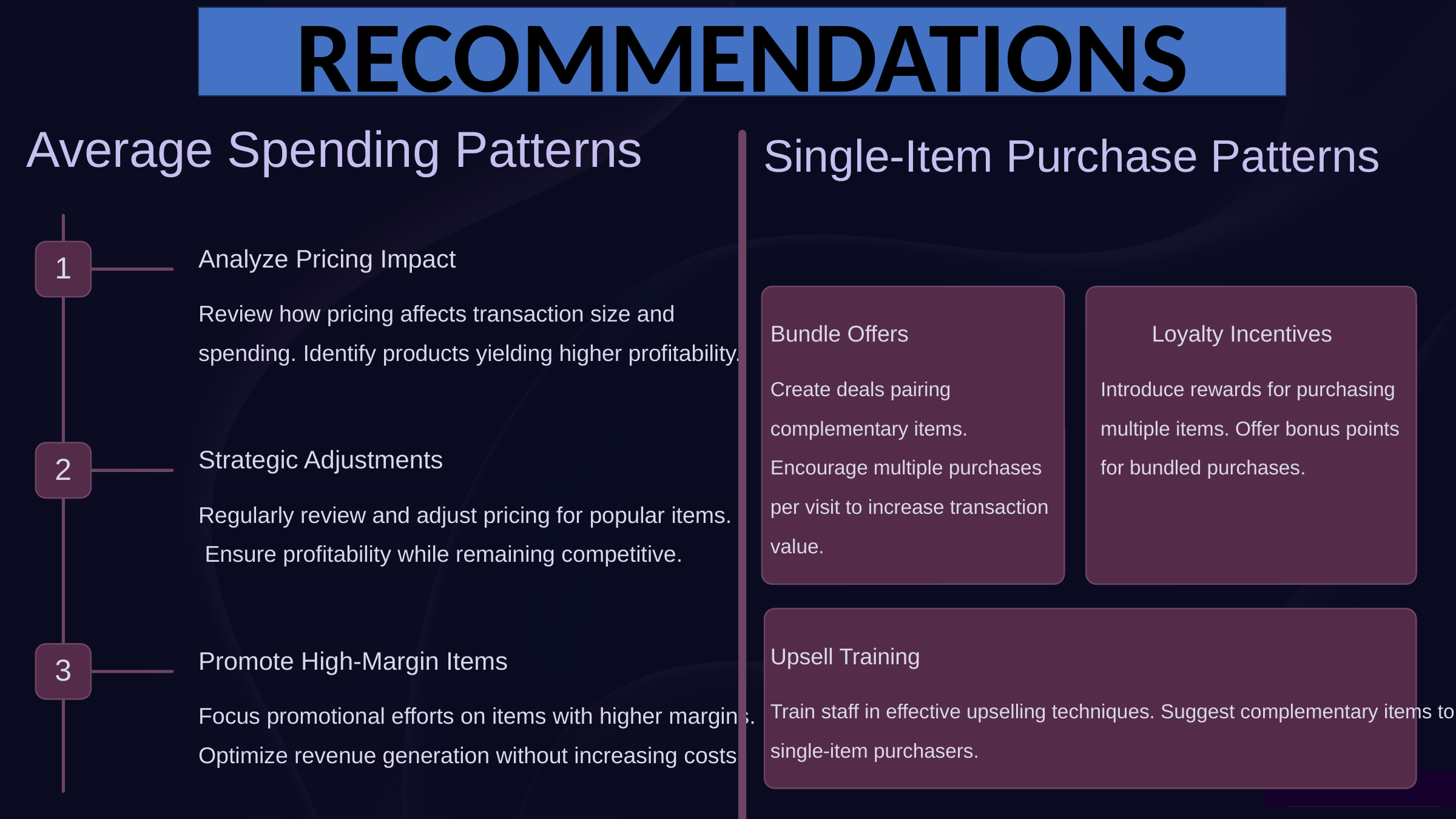

RECOMMENDATIONS
Average Spending Patterns
Single-Item Purchase Patterns

Analyze Pricing Impact

1

Review how pricing affects transaction size and spending. Identify products yielding higher profitability.
Bundle Offers
Loyalty Incentives
Create deals pairing complementary items. Encourage multiple purchases per visit to increase transaction value.
Introduce rewards for purchasing multiple items. Offer bonus points for bundled purchases.
Strategic Adjustments

2

Regularly review and adjust pricing for popular items.
 Ensure profitability while remaining competitive.

Upsell Training
Promote High-Margin Items

3

Train staff in effective upselling techniques. Suggest complementary items to single-item purchasers.
Focus promotional efforts on items with higher margins. Optimize revenue generation without increasing costs.